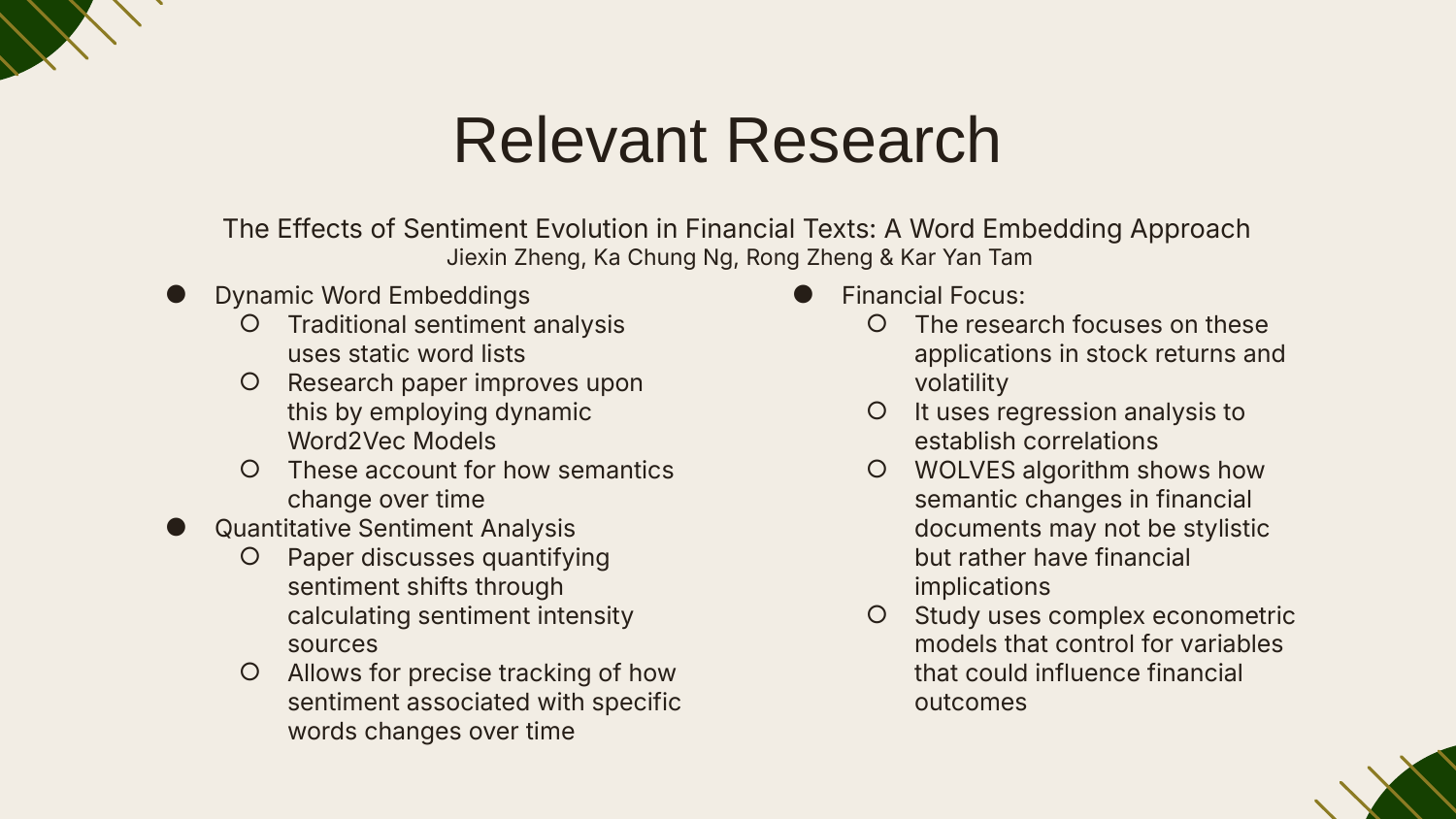

# Relevant Research
The Effects of Sentiment Evolution in Financial Texts: A Word Embedding Approach
Jiexin Zheng, Ka Chung Ng, Rong Zheng & Kar Yan Tam

Dynamic Word Embeddings
Traditional sentiment analysis uses static word lists
Research paper improves upon this by employing dynamic Word2Vec Models
These account for how semantics change over time
Quantitative Sentiment Analysis
Paper discusses quantifying sentiment shifts through calculating sentiment intensity sources
Allows for precise tracking of how sentiment associated with specific words changes over time
Financial Focus:
The research focuses on these applications in stock returns and volatility
It uses regression analysis to establish correlations
WOLVES algorithm shows how semantic changes in financial documents may not be stylistic but rather have financial implications
Study uses complex econometric models that control for variables that could influence financial outcomes